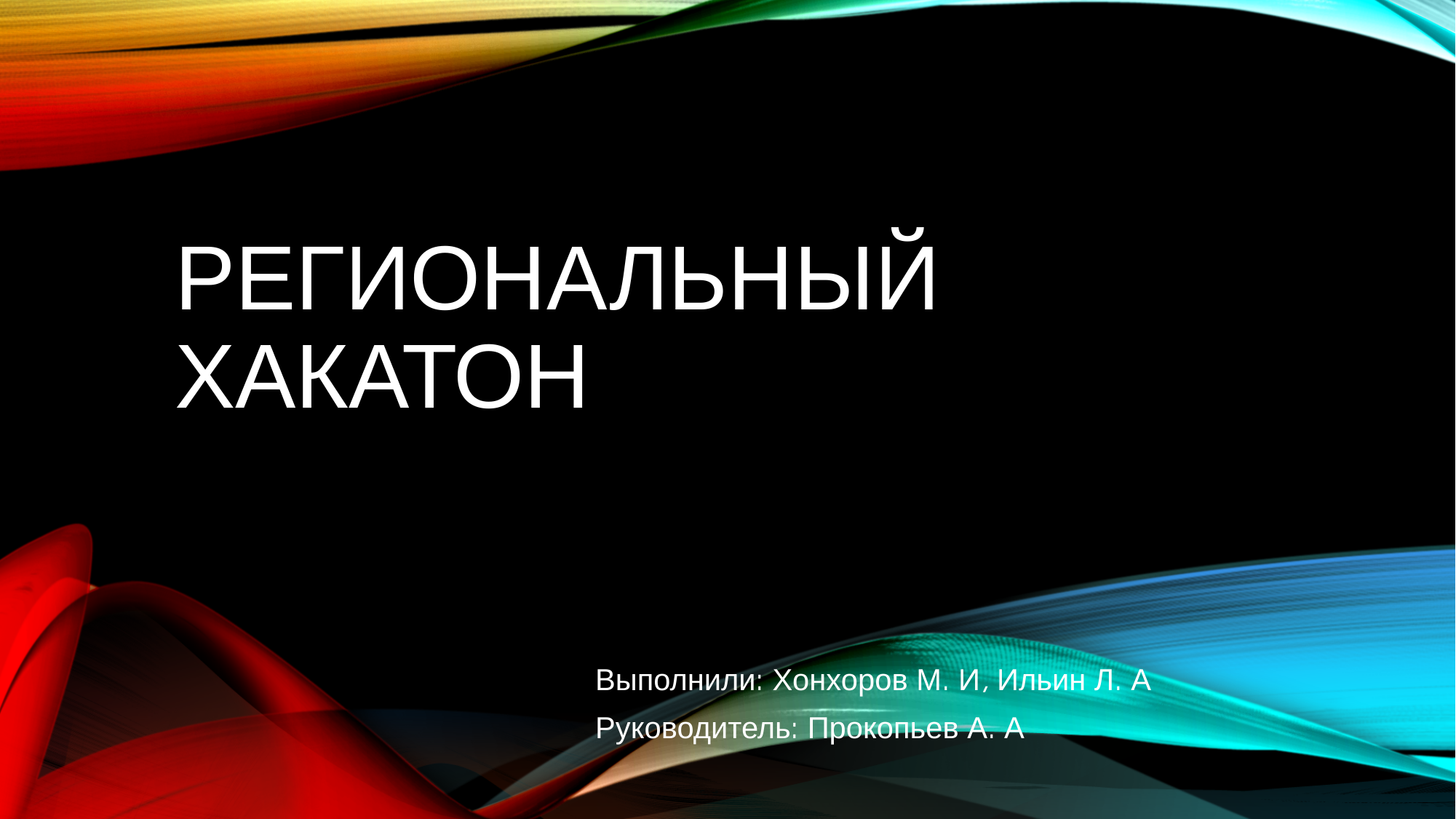

# Региональный Хакатон
Выполнили: Хонхоров М. И, Ильин Л. А
Руководитель: Прокопьев А. А